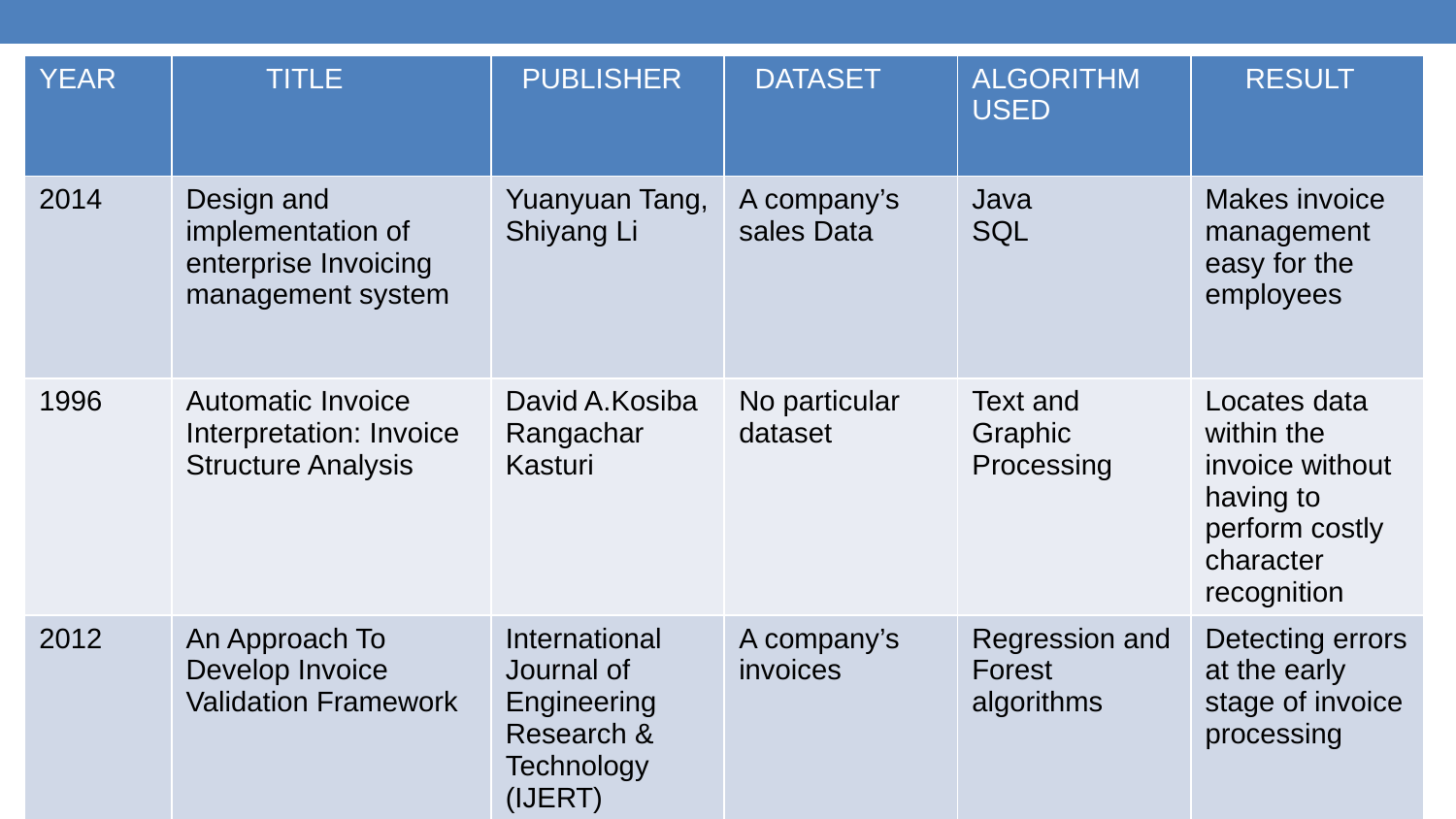

| YEAR | TITLE | PUBLISHER | DATASET | ALGORITHM USED | RESULT |
| --- | --- | --- | --- | --- | --- |
| 2014 | Design and implementation of enterprise Invoicing management system | Yuanyuan Tang, Shiyang Li | A company’s sales Data | Java SQL | Makes invoice management easy for the employees |
| 1996 | Automatic Invoice Interpretation: Invoice Structure Analysis | David A.Kosiba Rangachar Kasturi | No particular dataset | Text and Graphic Processing | Locates data within the invoice without having to perform costly character recognition |
| 2012 | An Approach To Develop Invoice Validation Framework | International Journal of Engineering Research & Technology (IJERT) | A company’s invoices | Regression and Forest algorithms | Detecting errors at the early stage of invoice processing |